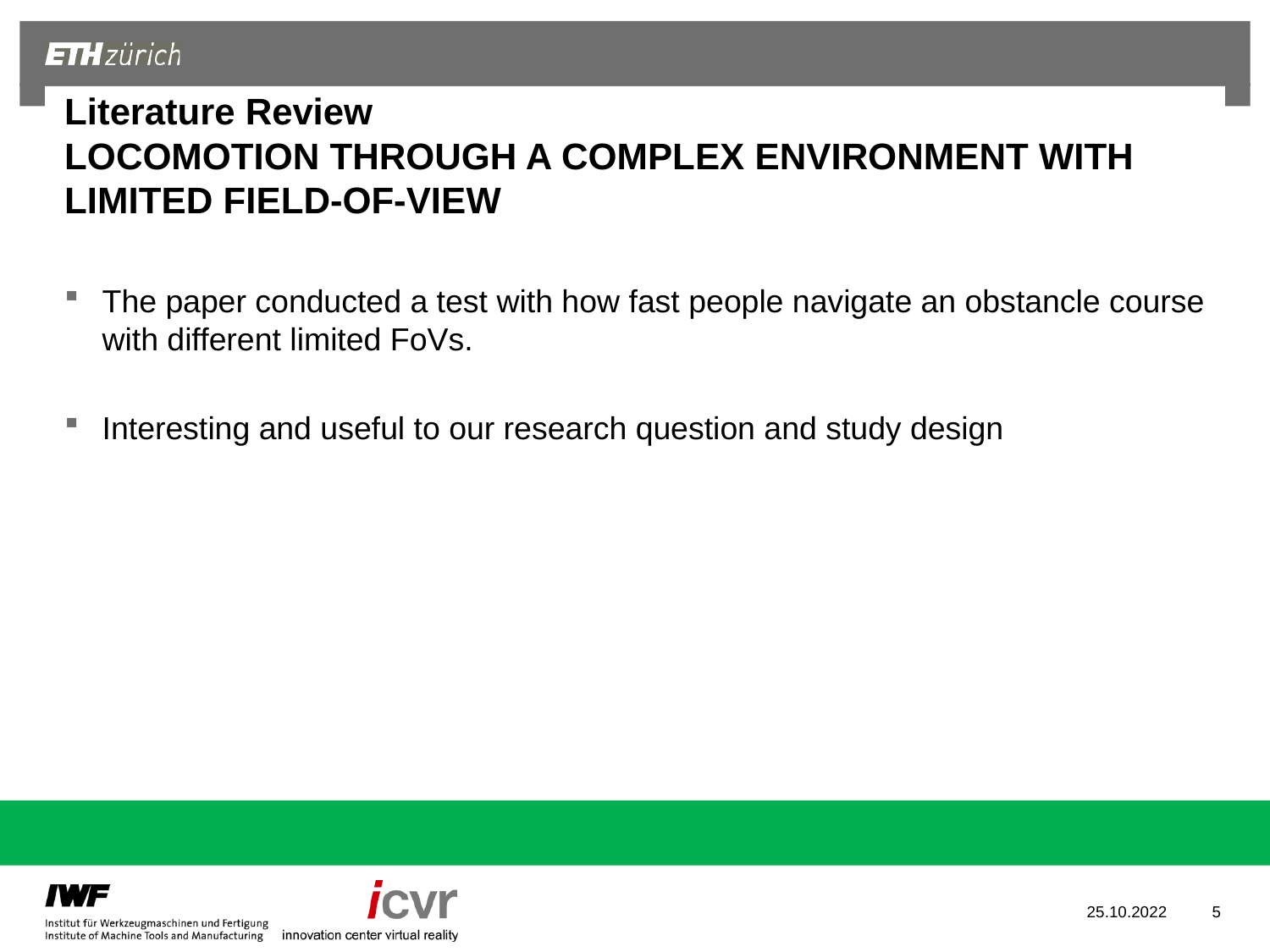

# Literature Review LOCOMOTION THROUGH A COMPLEX ENVIRONMENT WITH LIMITED FIELD-OF-VIEW
The paper conducted a test with how fast people navigate an obstancle course with different limited FoVs.

Interesting and useful to our research question and study design

25.10.2022
5